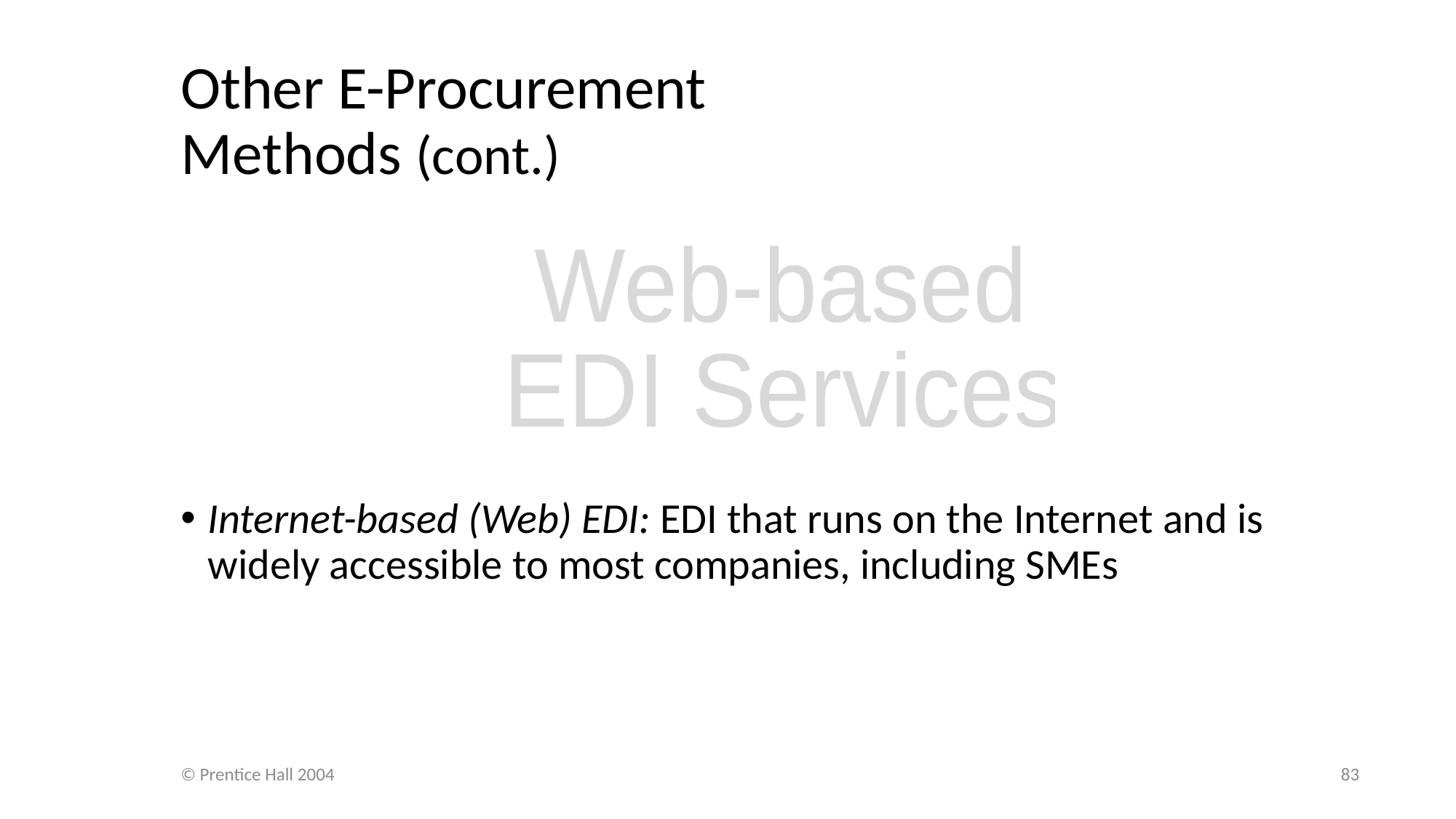

# Other E-Procurement Methods (cont.)
Web-based
EDI Services
Internet-based (Web) EDI: EDI that runs on the Internet and is widely accessible to most companies, including SMEs
© Prentice Hall 2004
83